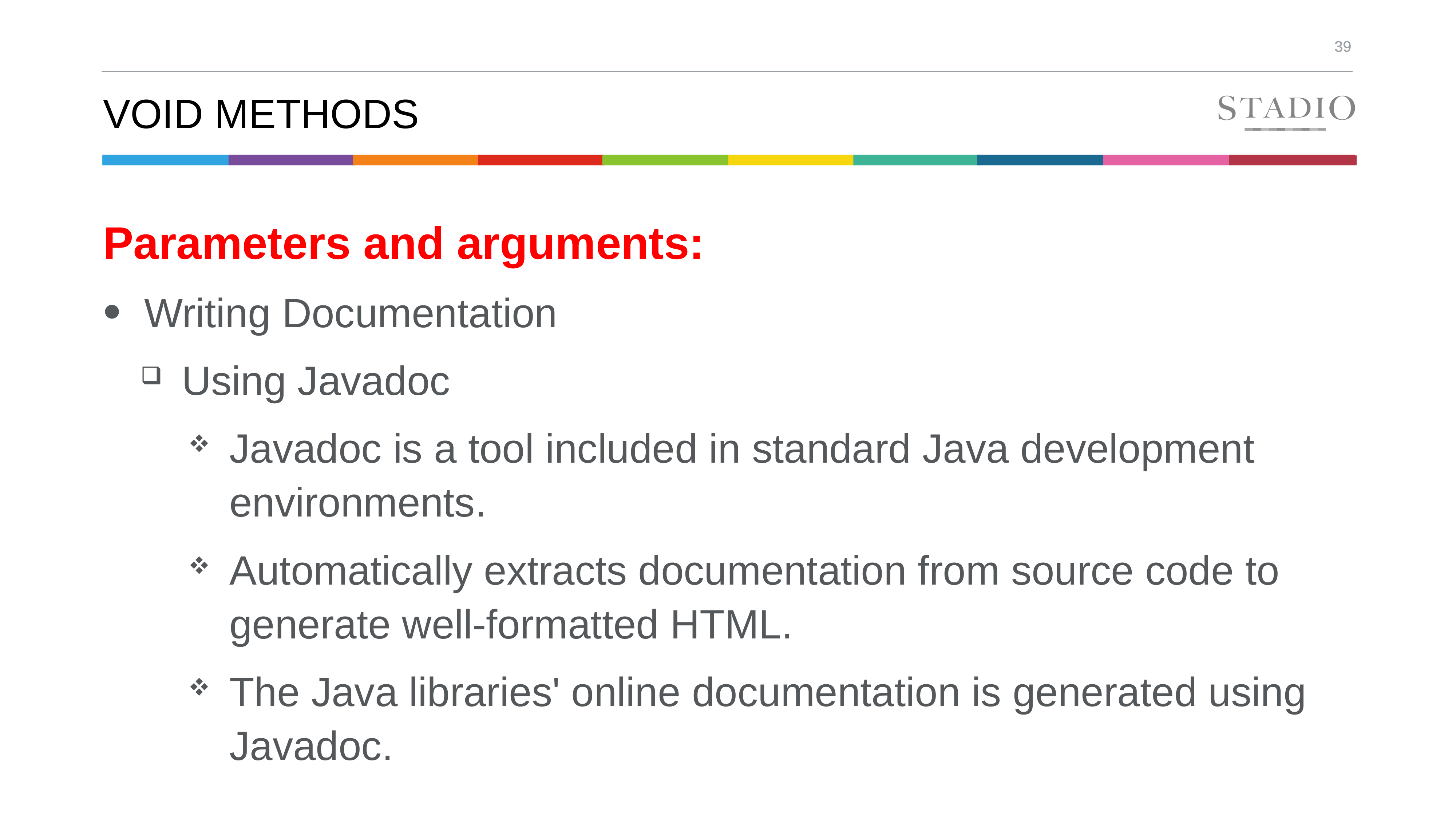

# Void methods

Parameters and arguments:
Writing Documentation
Using Javadoc
Javadoc is a tool included in standard Java development environments.
Automatically extracts documentation from source code to generate well-formatted HTML.
The Java libraries' online documentation is generated using Javadoc.